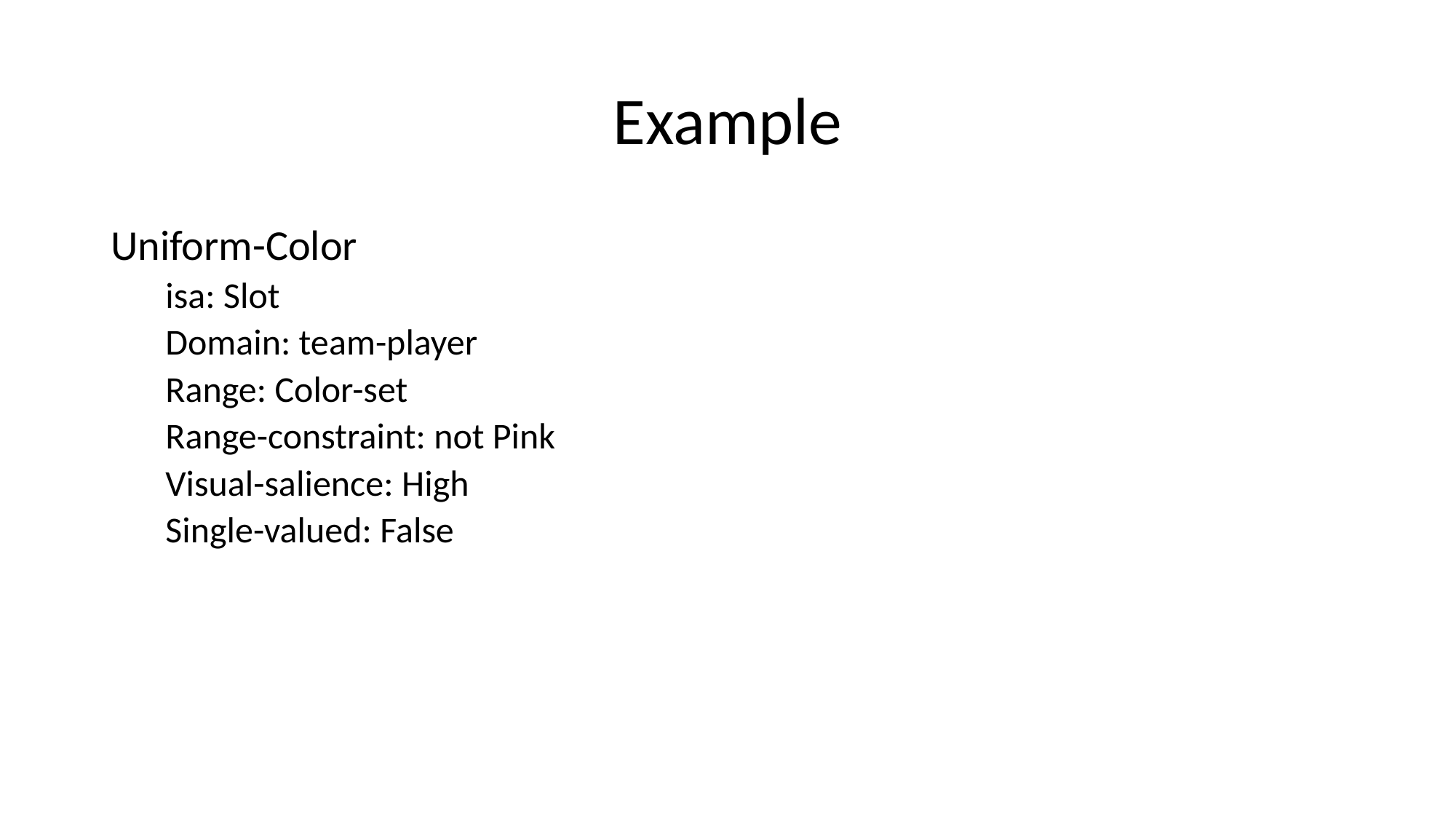

# Example
Uniform-Color
isa: Slot
Domain: team-player
Range: Color-set
Range-constraint: not Pink
Visual-salience: High
Single-valued: False